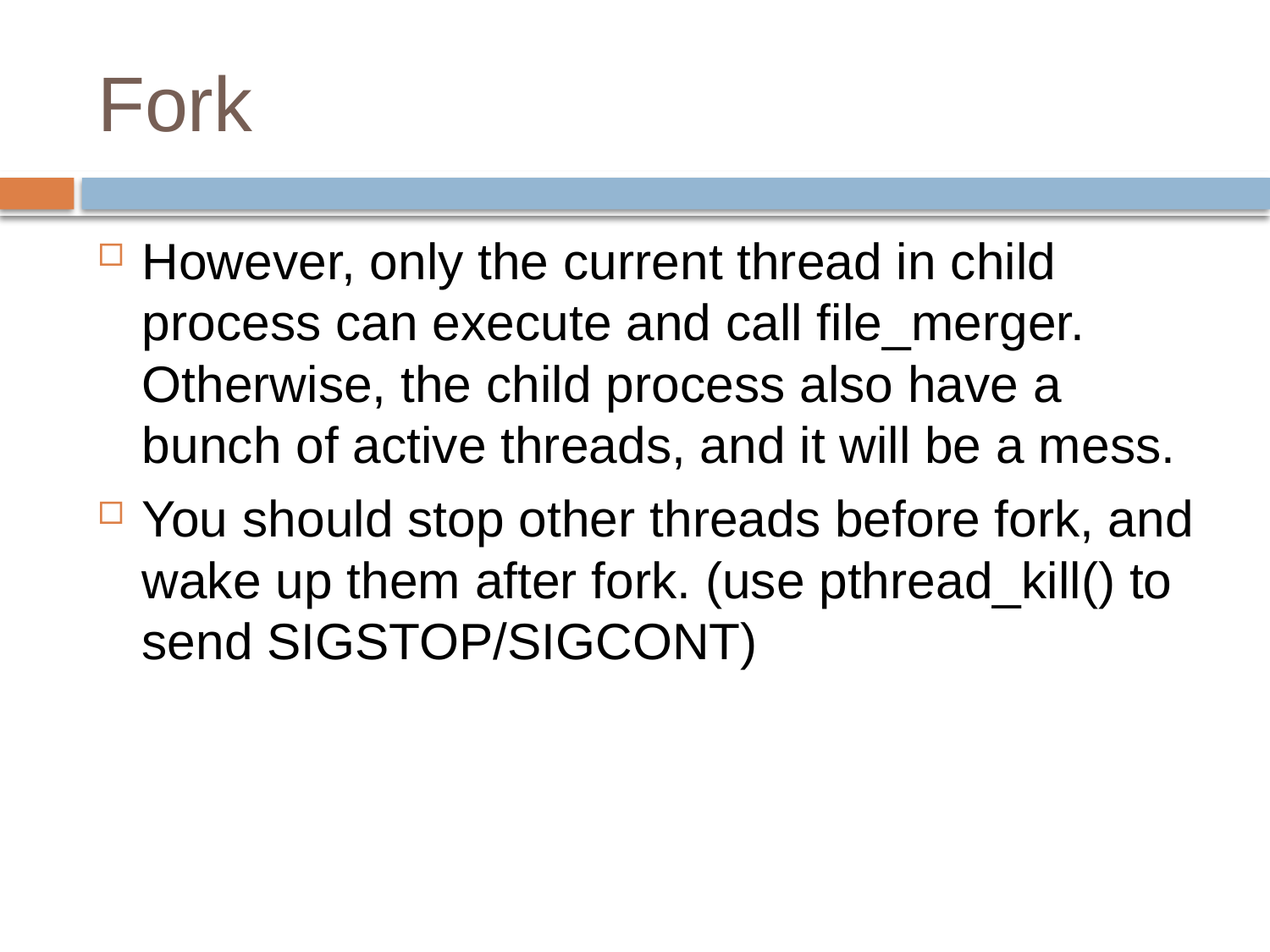

# Fork
However, only the current thread in child process can execute and call file_merger. Otherwise, the child process also have a bunch of active threads, and it will be a mess.
You should stop other threads before fork, and wake up them after fork. (use pthread_kill() to send SIGSTOP/SIGCONT)